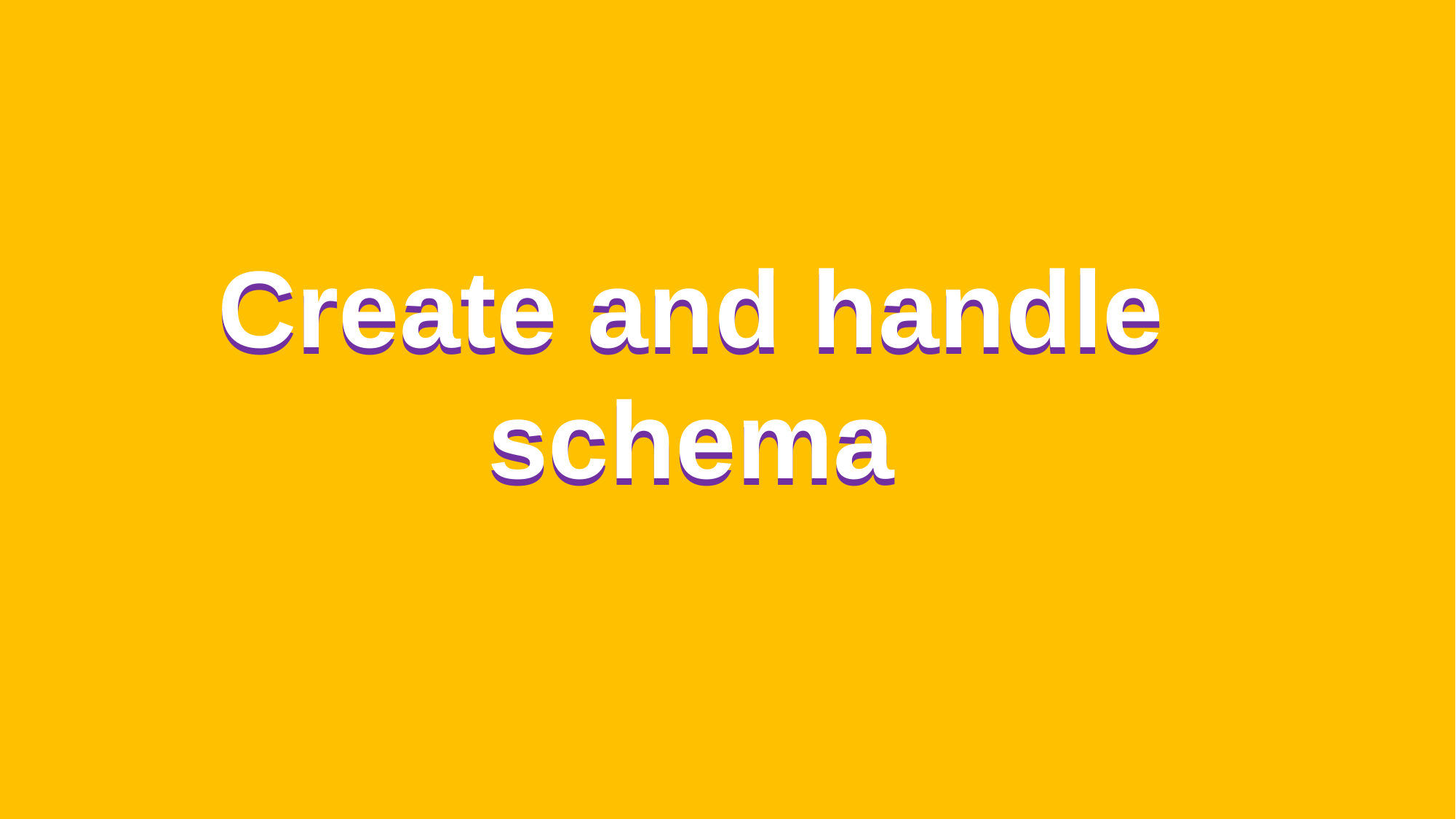

Create and handle
schema
Create and handle
schema